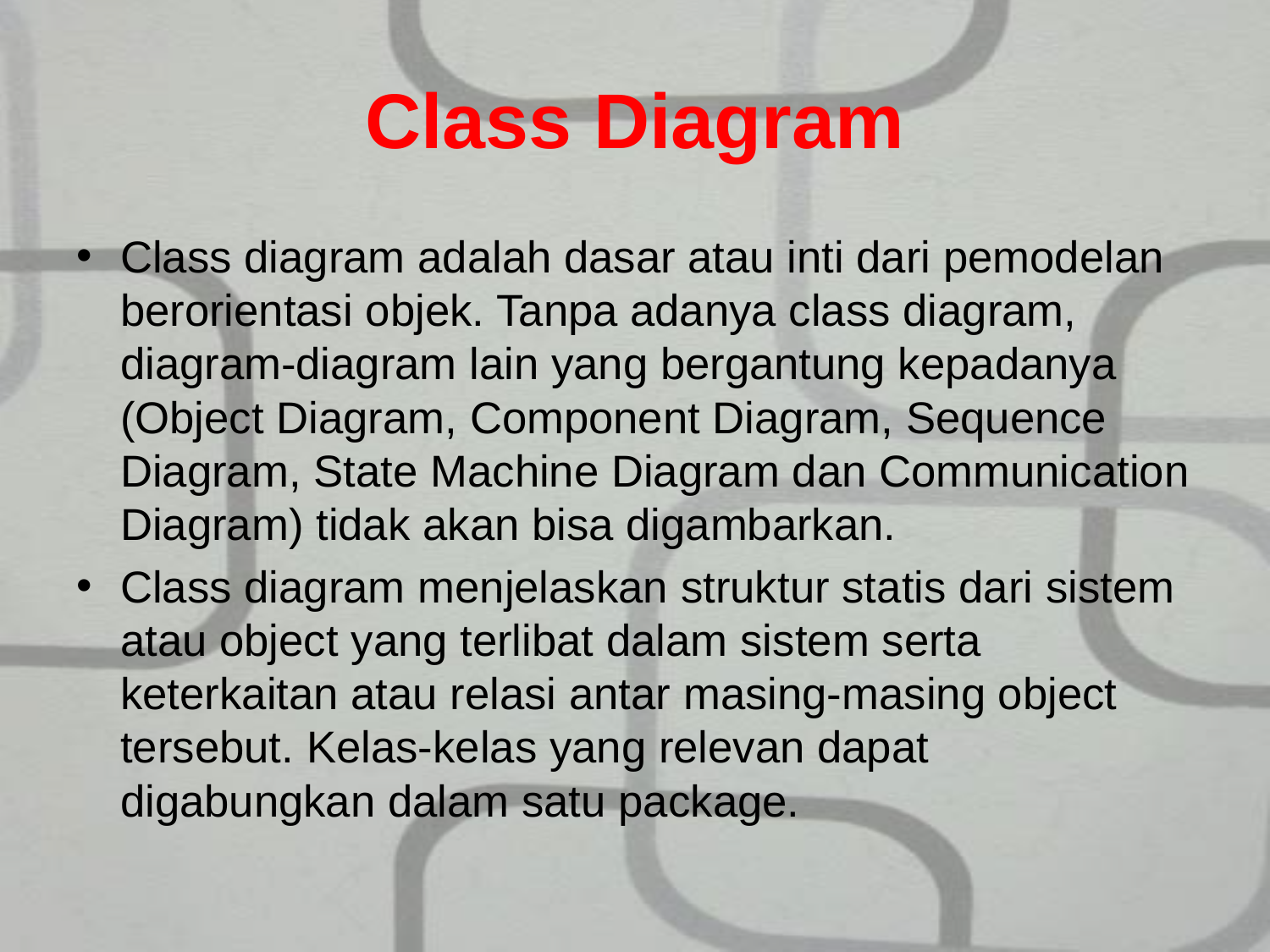

# Class Diagram
Class diagram adalah dasar atau inti dari pemodelan berorientasi objek. Tanpa adanya class diagram, diagram-diagram lain yang bergantung kepadanya (Object Diagram, Component Diagram, Sequence Diagram, State Machine Diagram dan Communication Diagram) tidak akan bisa digambarkan.
Class diagram menjelaskan struktur statis dari sistem atau object yang terlibat dalam sistem serta keterkaitan atau relasi antar masing-masing object tersebut. Kelas-kelas yang relevan dapat digabungkan dalam satu package.